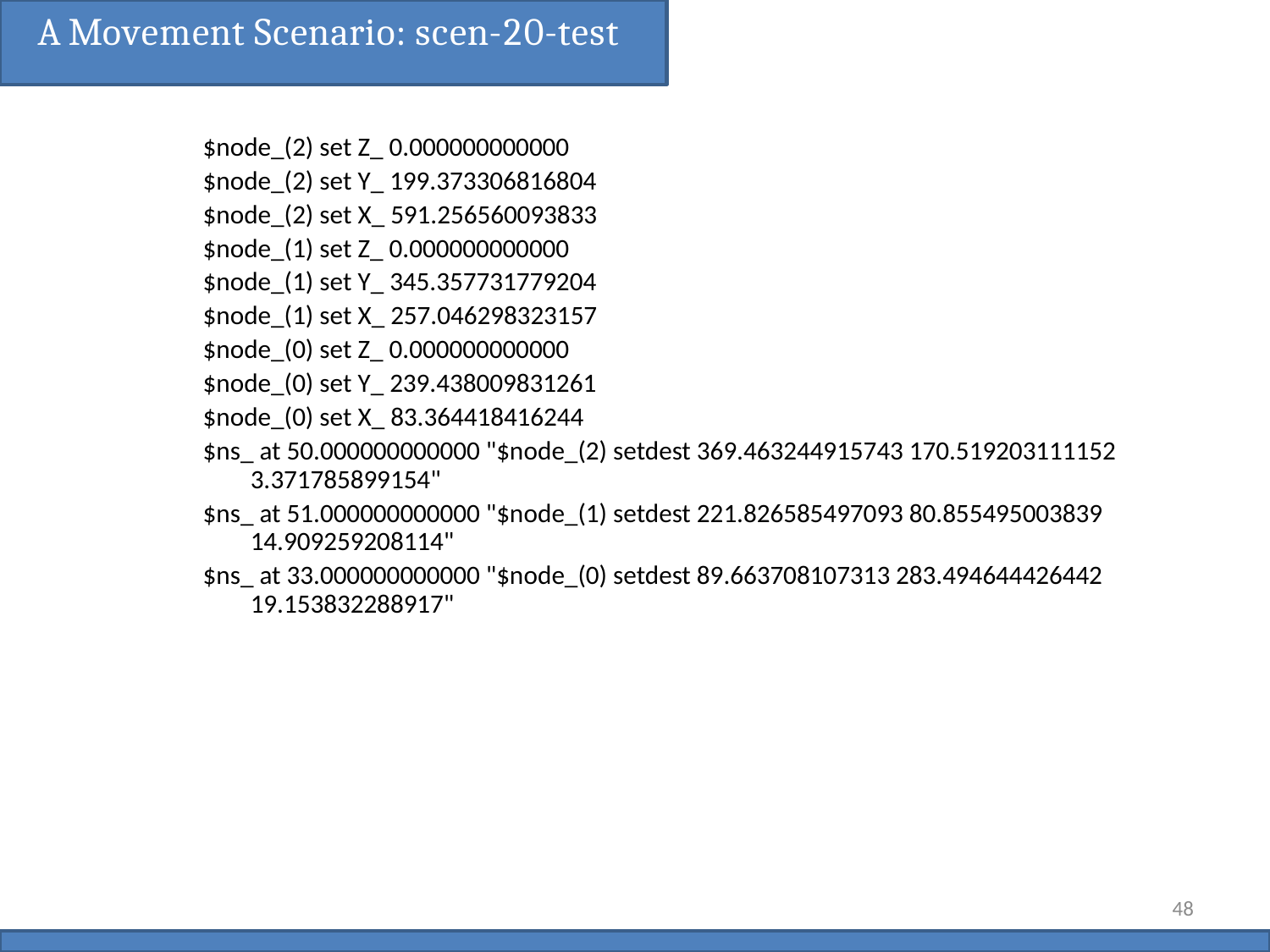

A Movement Scenario: scen-20-test
$node_(2) set Z_ 0.000000000000
$node_(2) set Y_ 199.373306816804
$node_(2) set X_ 591.256560093833
$node_(1) set Z_ 0.000000000000
$node_(1) set Y_ 345.357731779204
$node_(1) set X_ 257.046298323157
$node_(0) set Z_ 0.000000000000
$node_(0) set Y_ 239.438009831261
$node_(0) set X_ 83.364418416244
$ns_ at 50.000000000000 "$node_(2) setdest 369.463244915743 170.519203111152 3.371785899154"
$ns_ at 51.000000000000 "$node_(1) setdest 221.826585497093 80.855495003839 14.909259208114"
$ns_ at 33.000000000000 "$node_(0) setdest 89.663708107313 283.494644426442 19.153832288917"

48